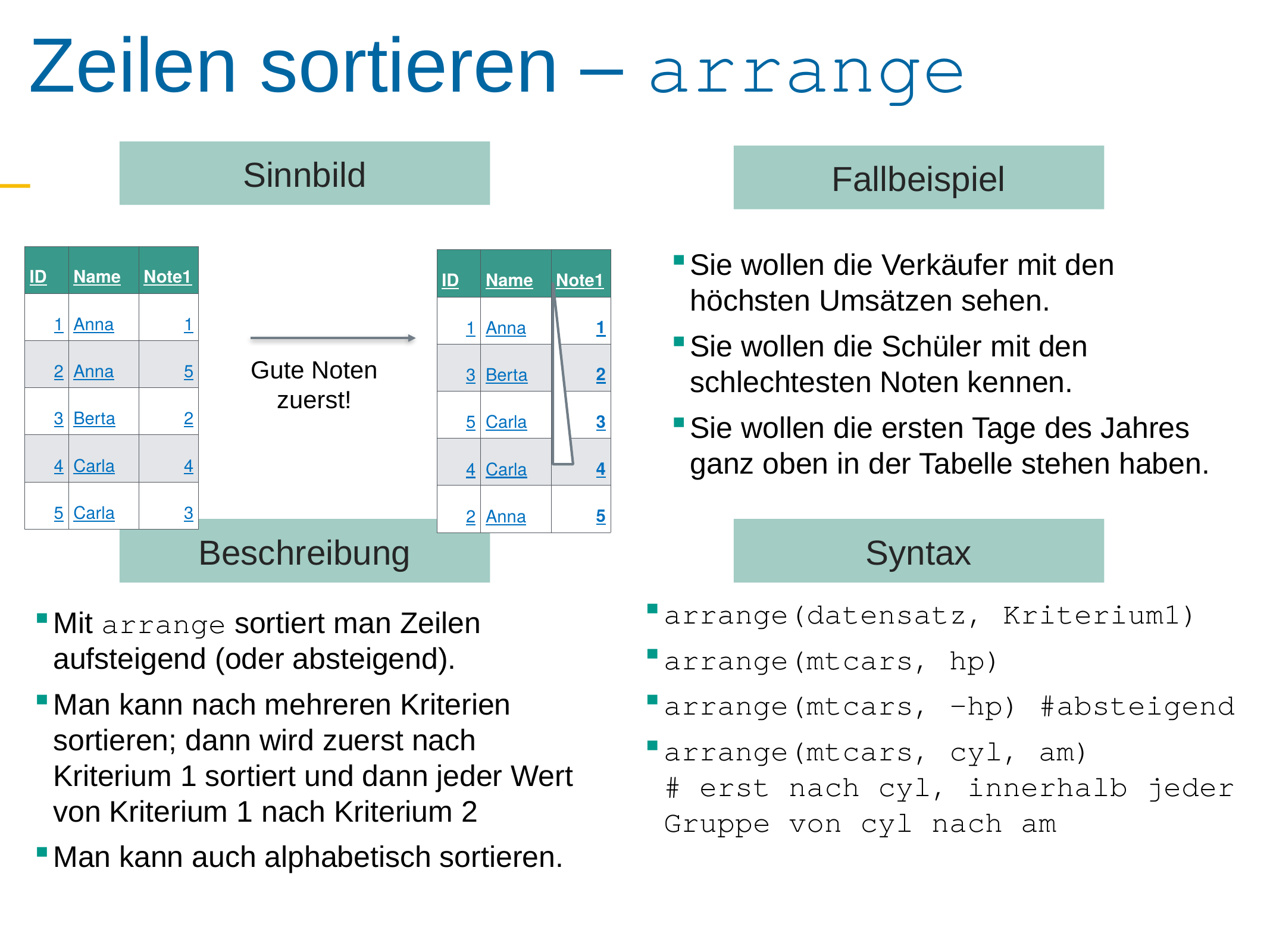

Zeilen sortieren – arrange
Sinnbild
Fallbeispiel
Sie wollen die Verkäufer mit den höchsten Umsätzen sehen.
Sie wollen die Schüler mit den schlechtesten Noten kennen.
Sie wollen die ersten Tage des Jahres ganz oben in der Tabelle stehen haben.
| ID | Name | Note1 |
| --- | --- | --- |
| 1 | Anna | 1 |
| 2 | Anna | 5 |
| 3 | Berta | 2 |
| 4 | Carla | 4 |
| 5 | Carla | 3 |
| ID | Name | Note1 |
| --- | --- | --- |
| 1 | Anna | 1 |
| 3 | Berta | 2 |
| 5 | Carla | 3 |
| 4 | Carla | 4 |
| 2 | Anna | 5 |

Gute Noten zuerst!
Beschreibung
Syntax
arrange(datensatz, Kriterium1)
arrange(mtcars, hp)
arrange(mtcars, -hp) #absteigend
arrange(mtcars, cyl, am)
# erst nach cyl, innerhalb jeder Gruppe von cyl nach am
Mit arrange sortiert man Zeilen aufsteigend (oder absteigend).
Man kann nach mehreren Kriterien sortieren; dann wird zuerst nach Kriterium 1 sortiert und dann jeder Wert von Kriterium 1 nach Kriterium 2
Man kann auch alphabetisch sortieren.
10